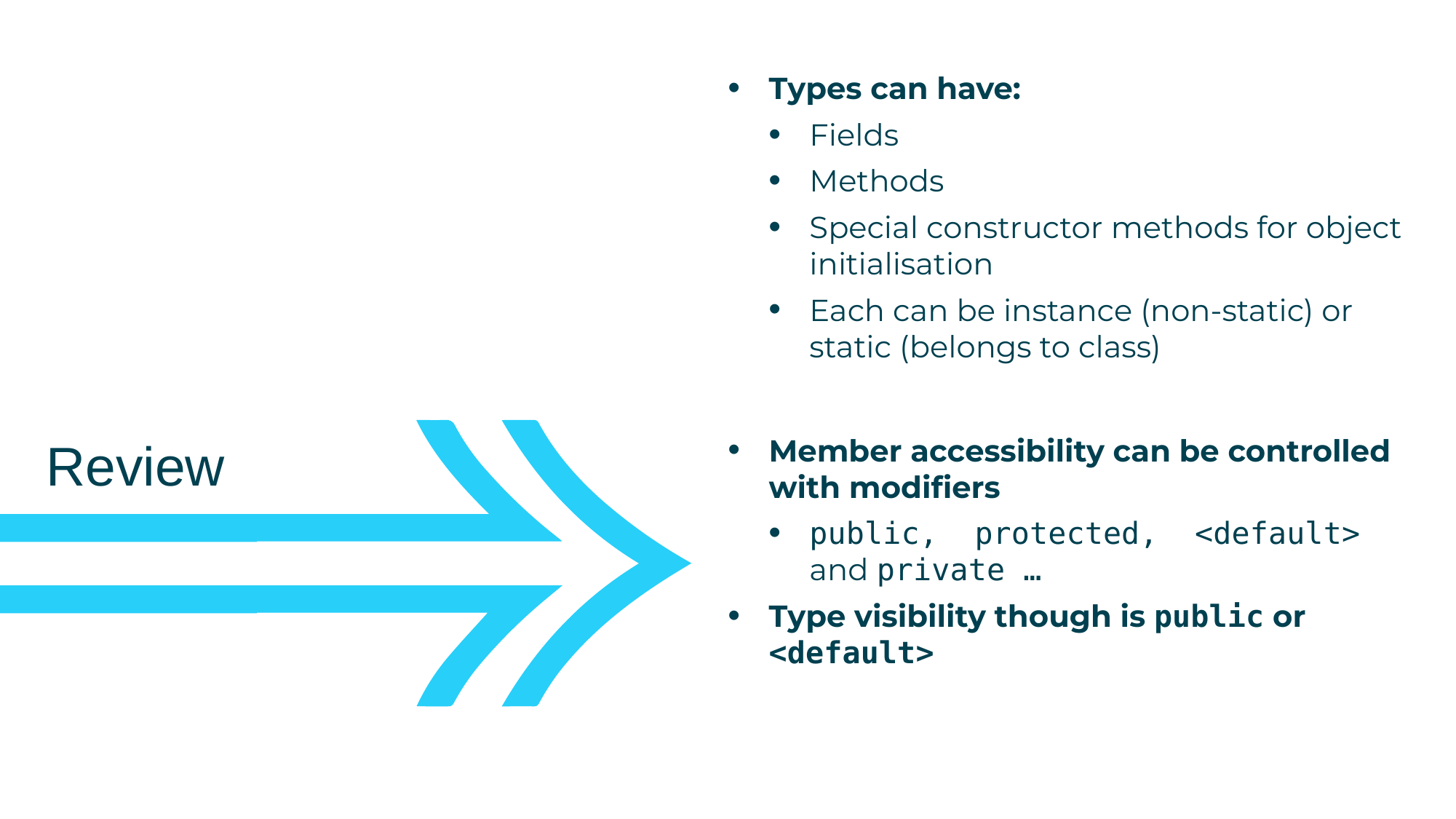

Types can have:
Fields
Methods
Special constructor methods for object initialisation
Each can be instance (non-static) or static (belongs to class)

Member accessibility can be controlled with modifiers
public,  protected,  <default> and private …
Type visibility though is public or <default>

Review